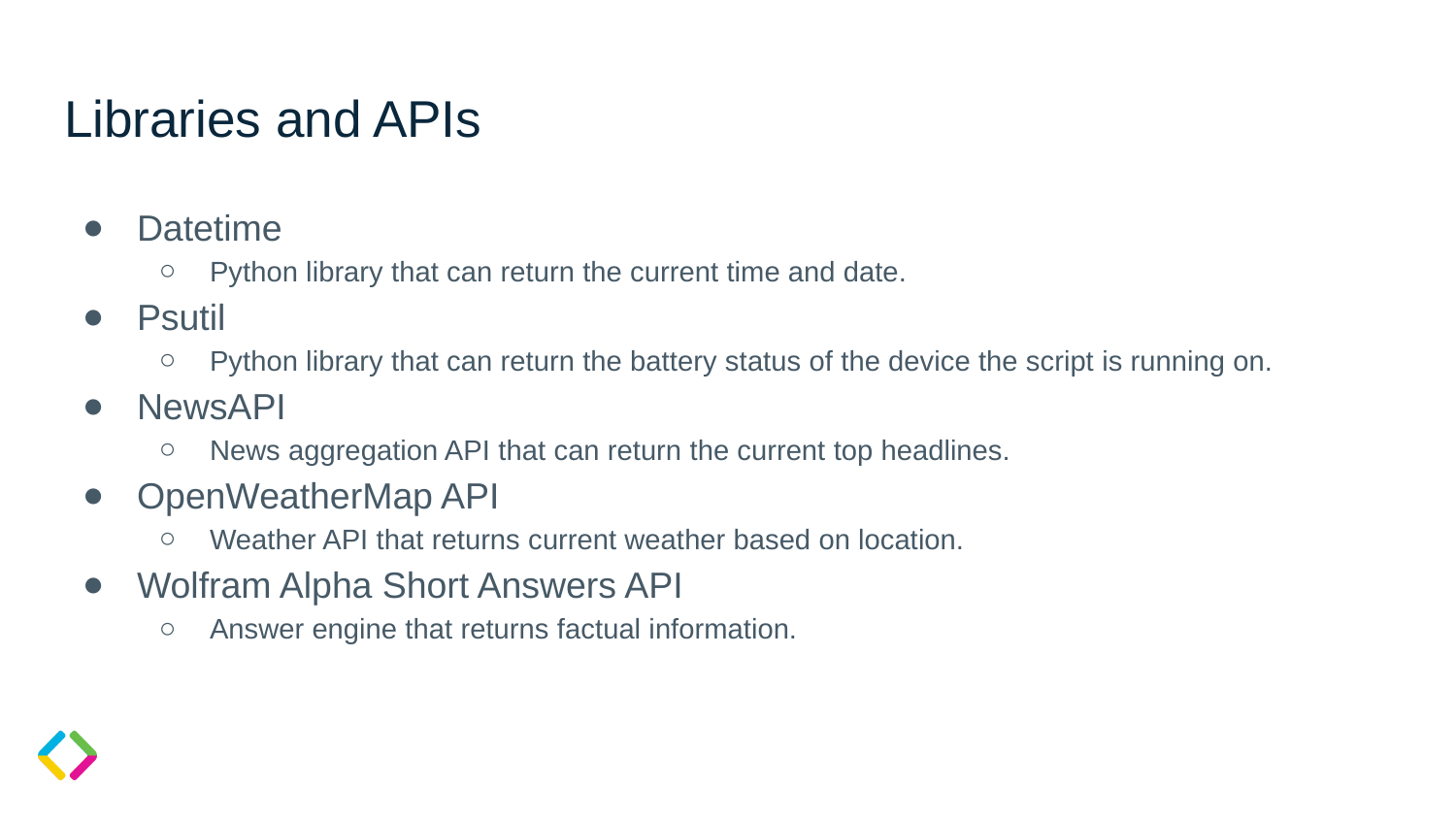

# Libraries and APIs
Datetime
Python library that can return the current time and date.
Psutil
Python library that can return the battery status of the device the script is running on.
NewsAPI
News aggregation API that can return the current top headlines.
OpenWeatherMap API
Weather API that returns current weather based on location.
Wolfram Alpha Short Answers API
Answer engine that returns factual information.